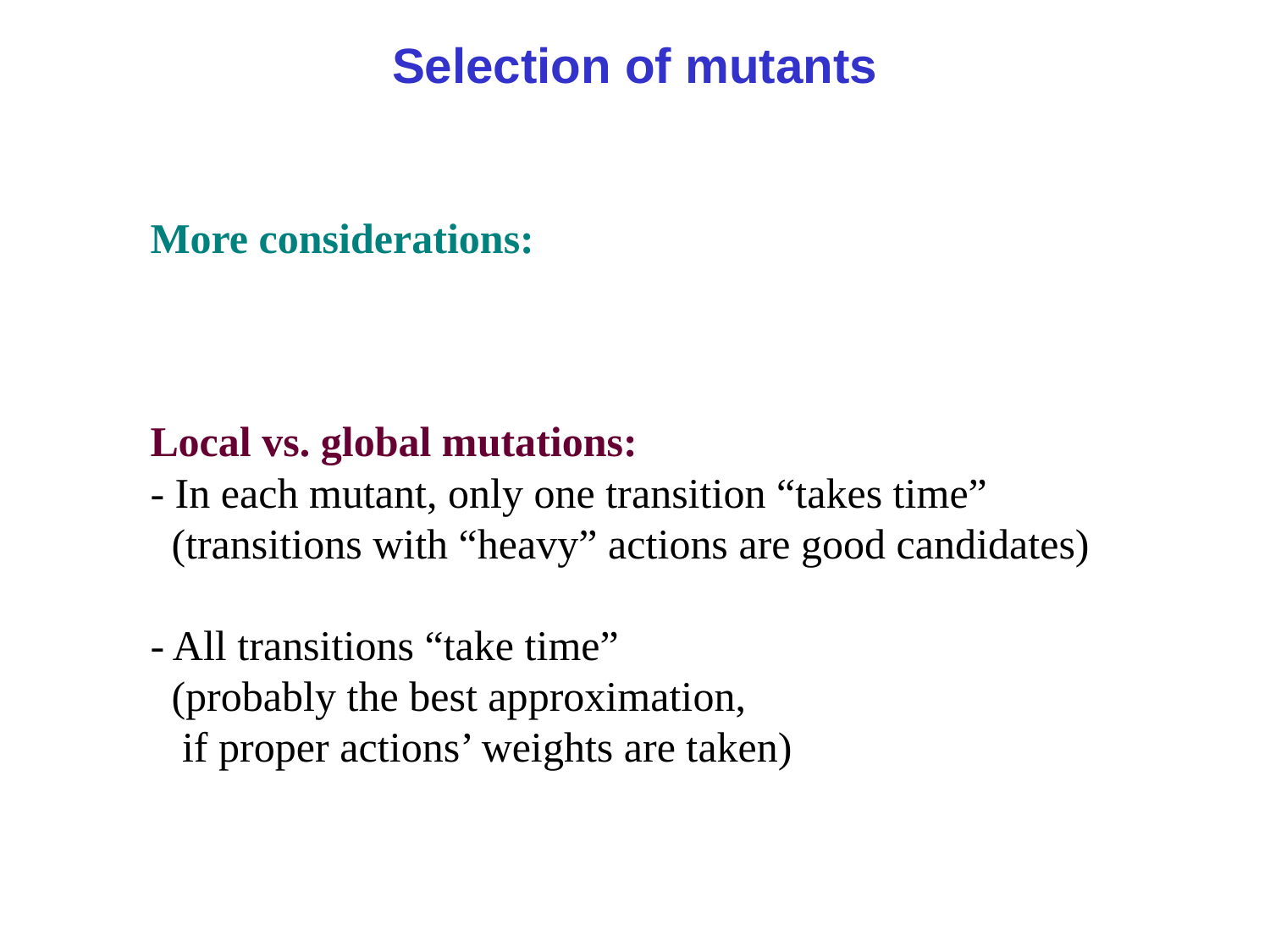

# Selection of mutants

More considerations:

Local vs. global mutations:
- In each mutant, only one transition “takes time”
  (transitions with “heavy” actions are good candidates)

- All transitions “take time”
  (probably the best approximation,
   if proper actions’ weights are taken)